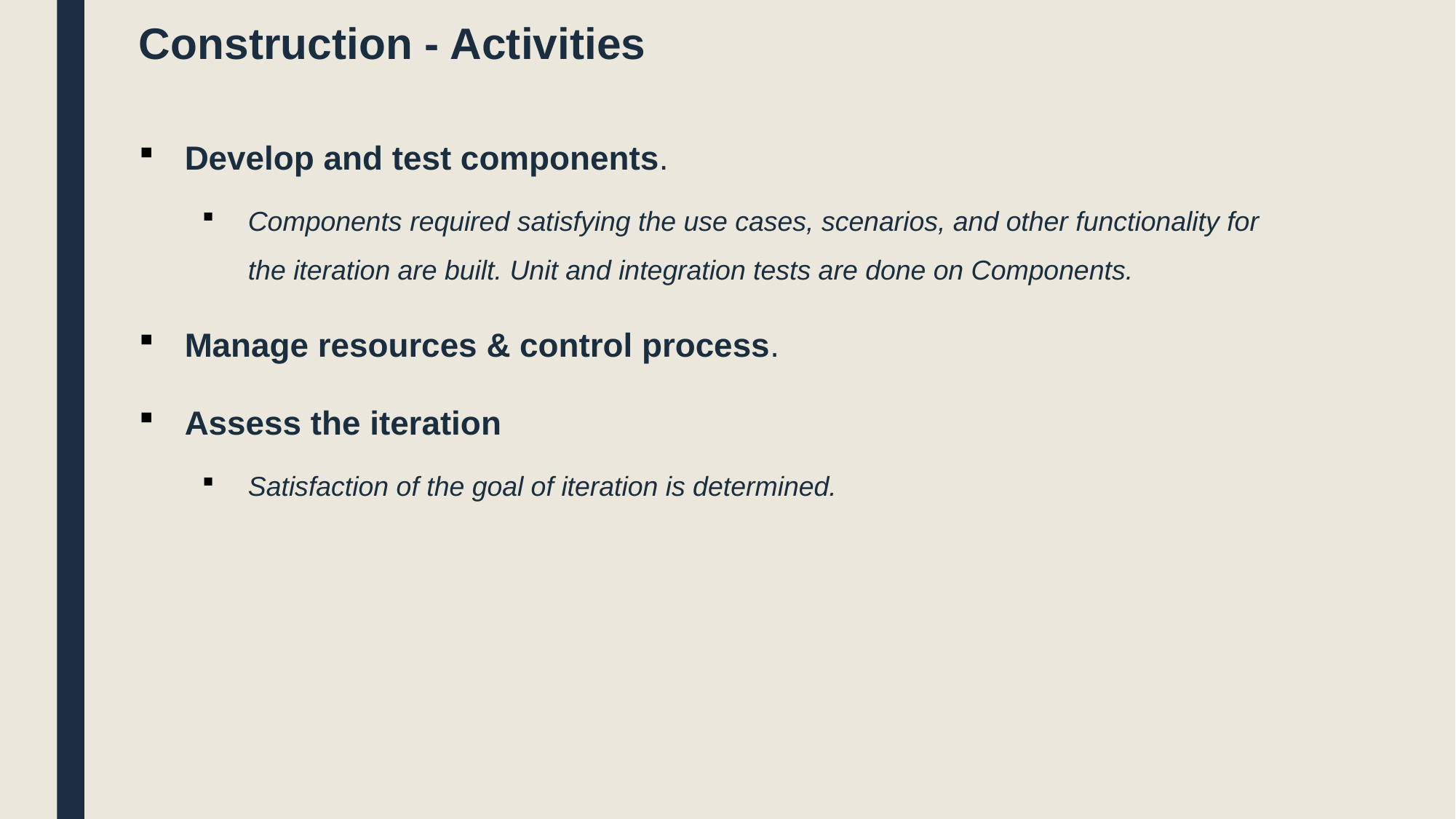

# Construction - Activities
Develop and test components.
Components required satisfying the use cases, scenarios, and other functionality for the iteration are built. Unit and integration tests are done on Components.
Manage resources & control process.
Assess the iteration
Satisfaction of the goal of iteration is determined.